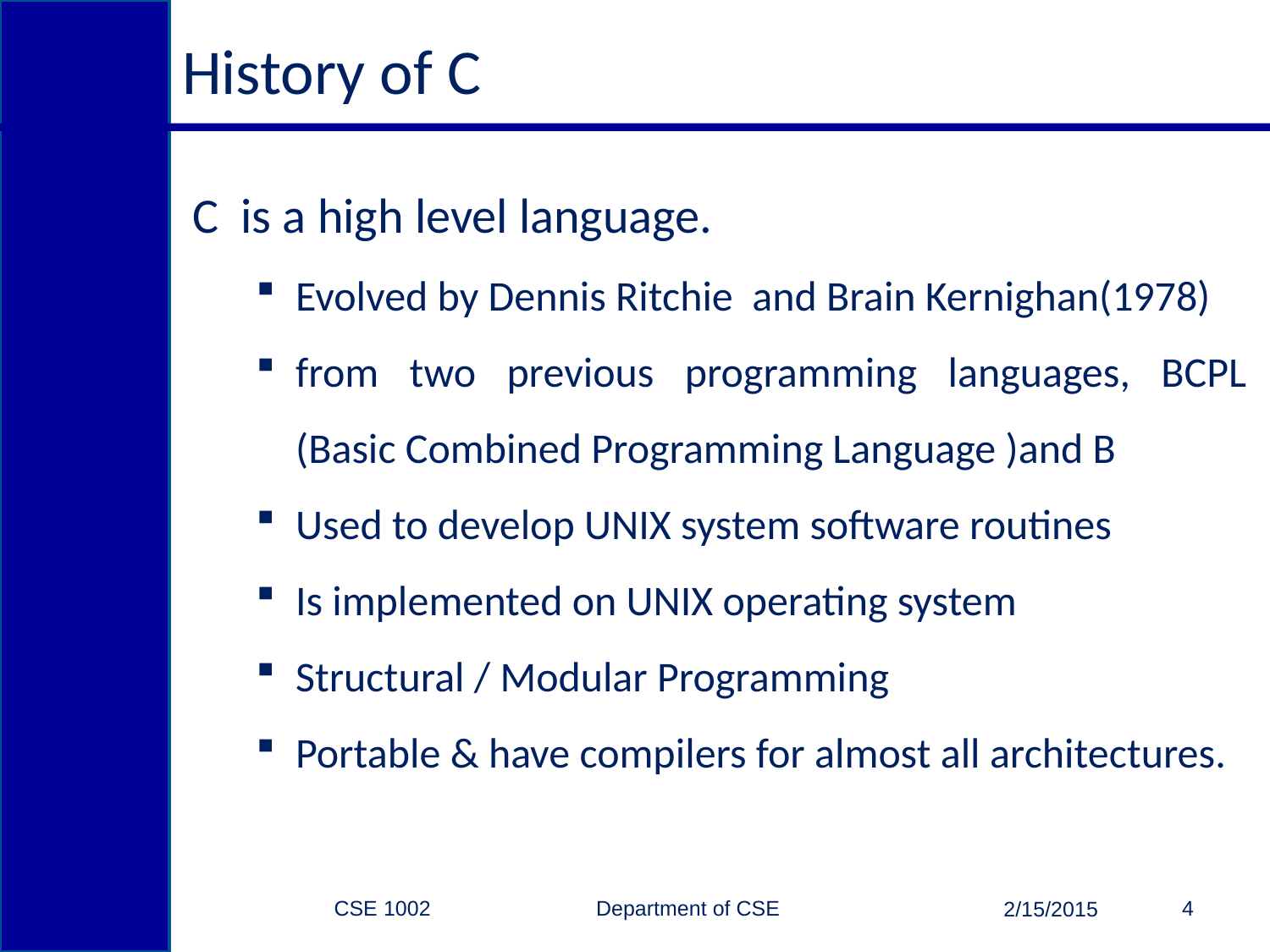

# History of C
C  is a high level language.
Evolved by Dennis Ritchie  and Brain Kernighan(1978)
from two previous programming languages, BCPL (Basic Combined Programming Language )and B
Used to develop UNIX system software routines
Is implemented on UNIX operating system
Structural / Modular Programming
Portable & have compilers for almost all architectures.

CSE 1002                            Department of CSE
4
2/15/2015